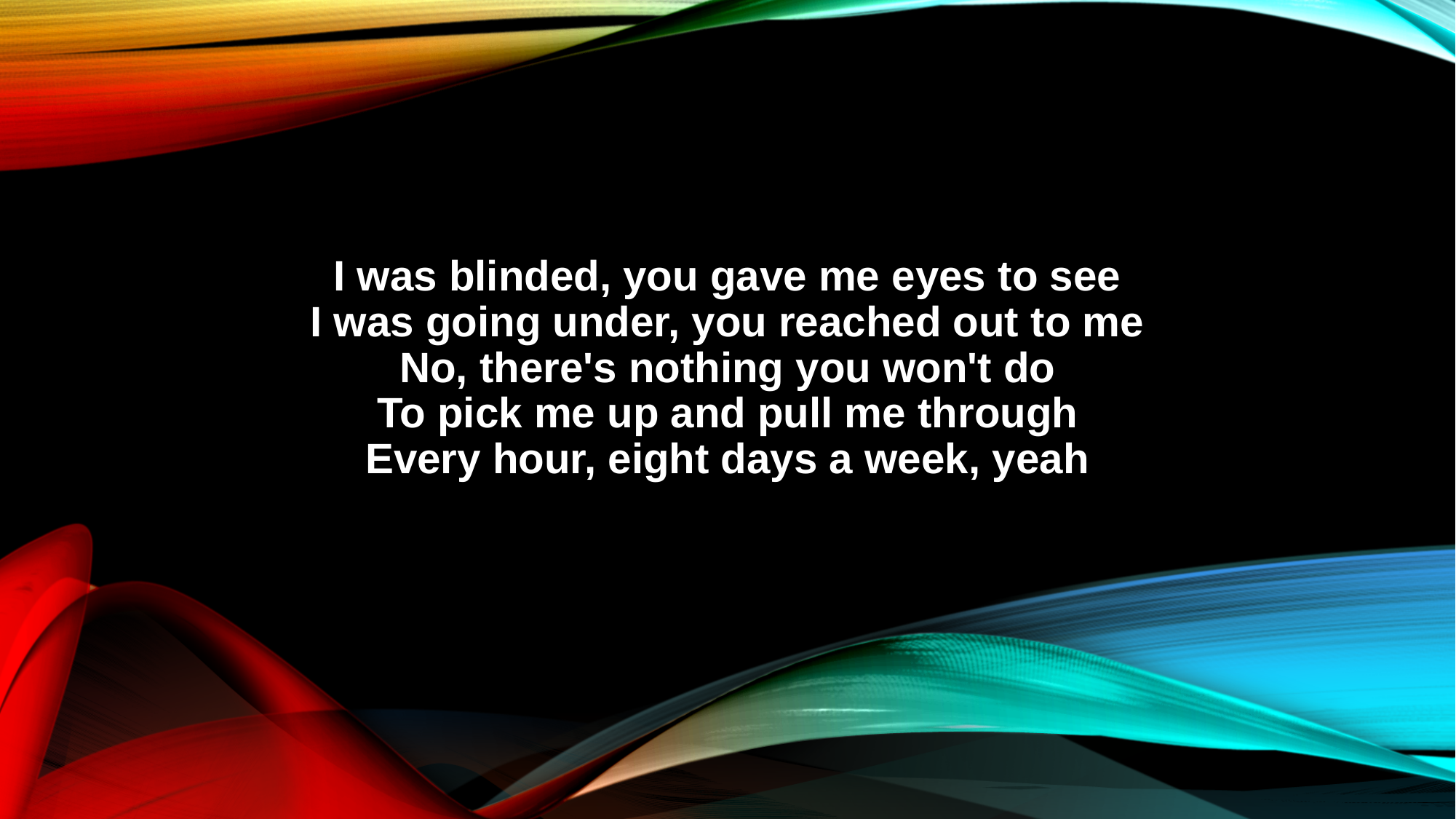

I was blinded, you gave me eyes to see
I was going under, you reached out to me
No, there's nothing you won't do
To pick me up and pull me through
Every hour, eight days a week, yeah